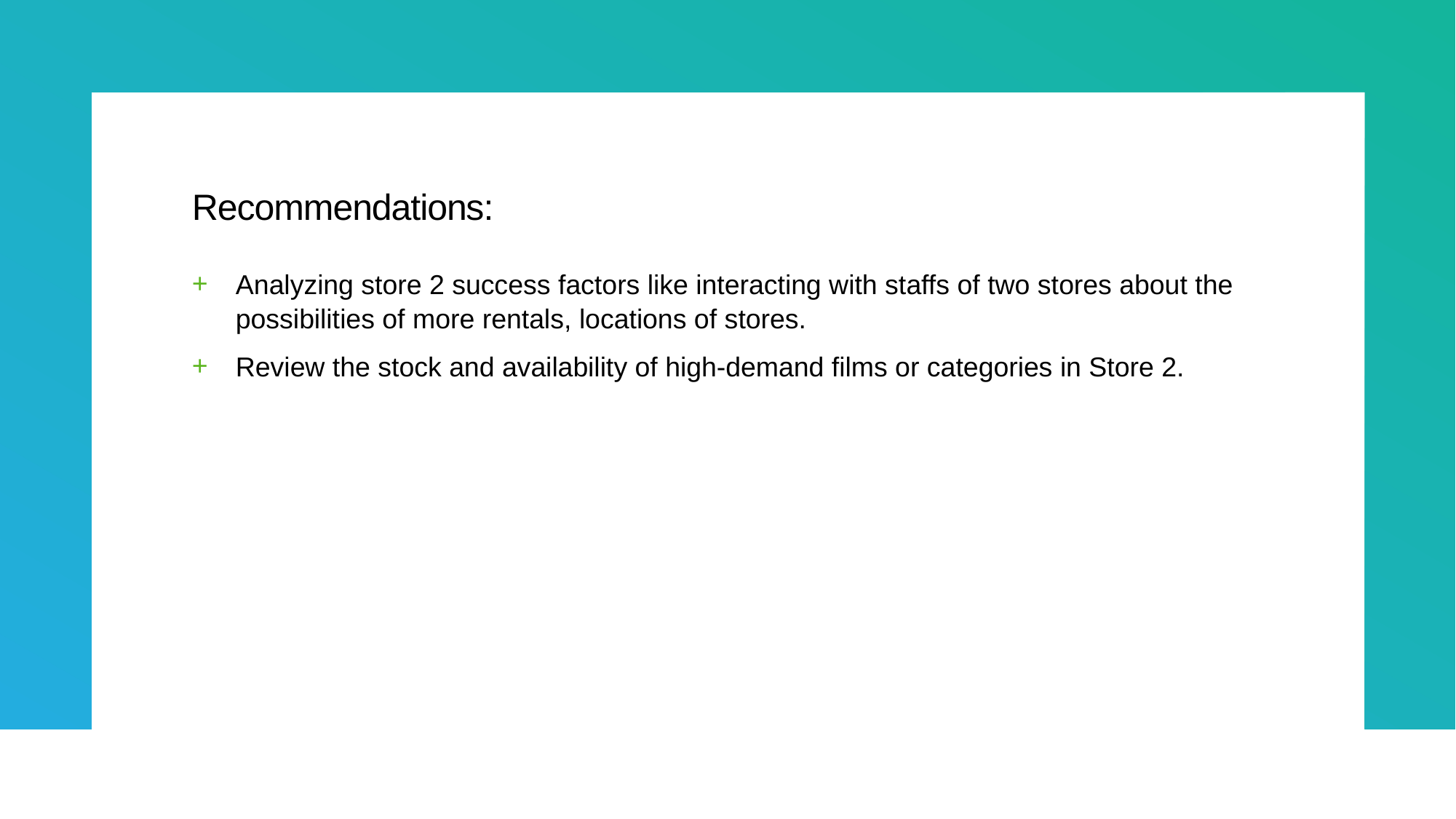

# Recommendations:
Analyzing store 2 success factors like interacting with staffs of two stores about the possibilities of more rentals, locations of stores.
Review the stock and availability of high-demand films or categories in Store 2.